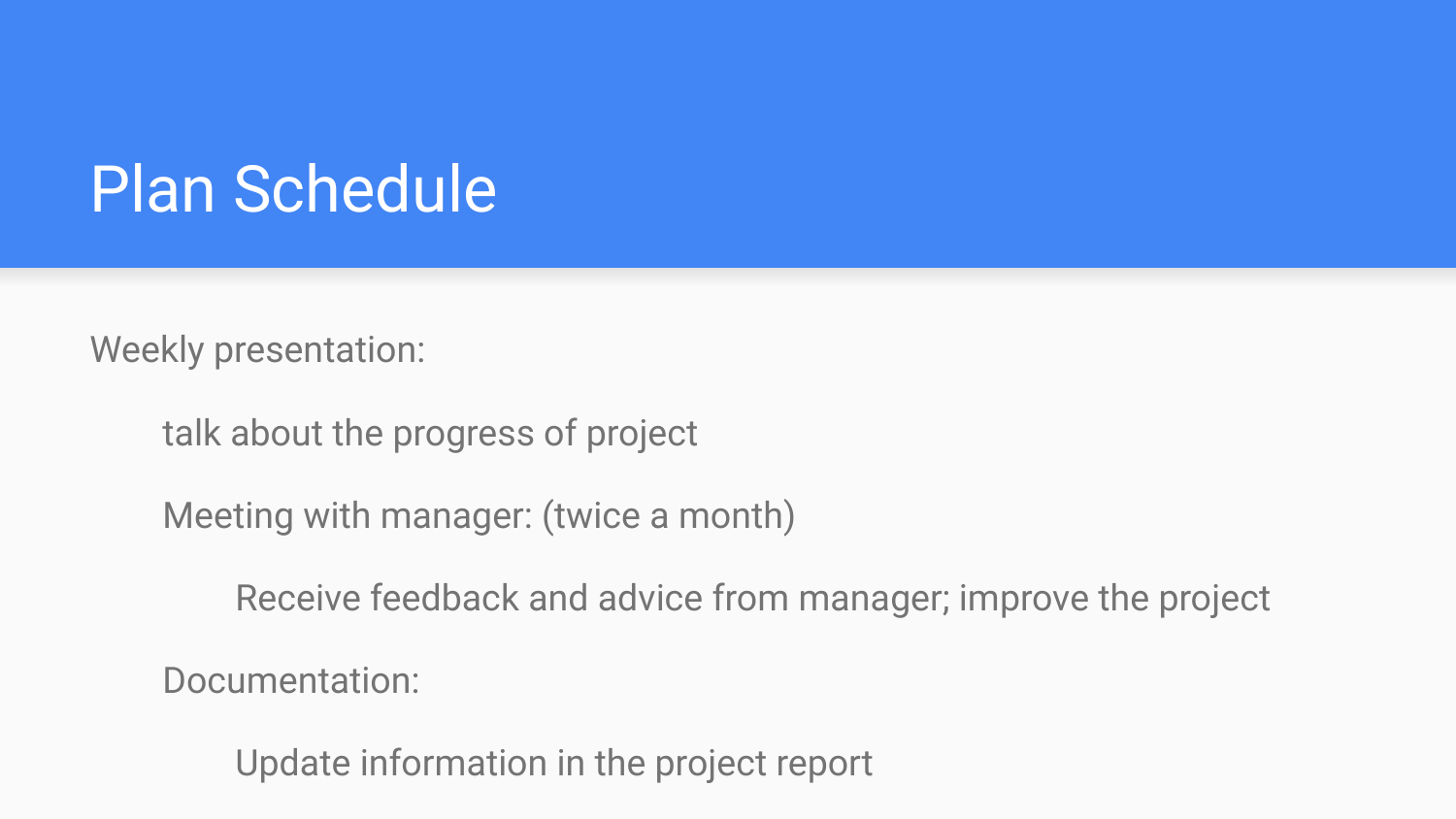

# Plan Schedule
Weekly presentation:
talk about the progress of project
Meeting with manager: (twice a month)
	Receive feedback and advice from manager; improve the project
Documentation:
	Update information in the project report